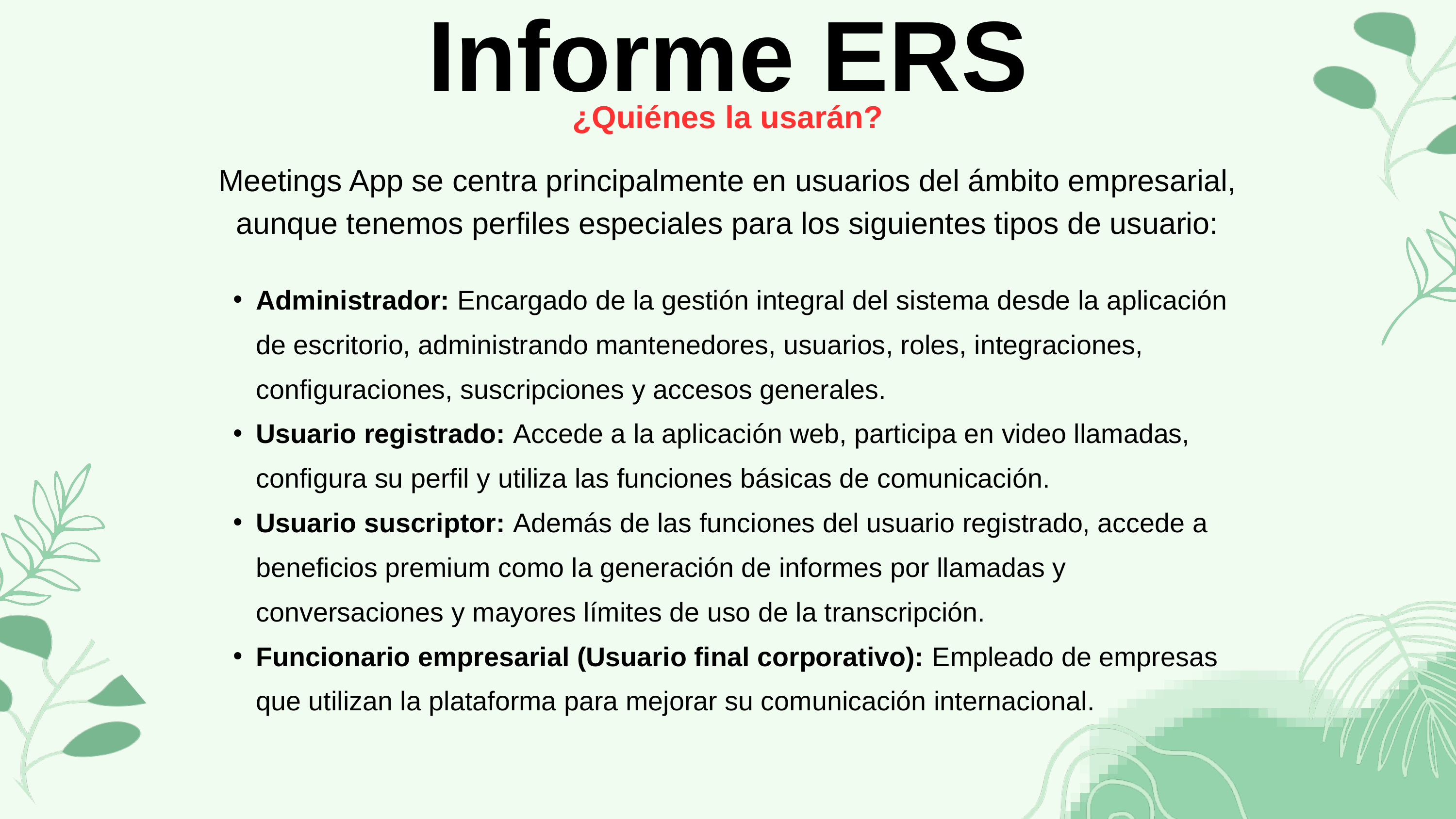

Informe ERS
¿Quiénes la usarán?
Meetings App se centra principalmente en usuarios del ámbito empresarial, aunque tenemos perfiles especiales para los siguientes tipos de usuario:

Administrador: Encargado de la gestión integral del sistema desde la aplicación de escritorio, administrando mantenedores, usuarios, roles, integraciones, configuraciones, suscripciones y accesos generales.
Usuario registrado: Accede a la aplicación web, participa en video llamadas, configura su perfil y utiliza las funciones básicas de comunicación.
Usuario suscriptor: Además de las funciones del usuario registrado, accede a beneficios premium como la generación de informes por llamadas y conversaciones y mayores límites de uso de la transcripción.
Funcionario empresarial (Usuario final corporativo): Empleado de empresas que utilizan la plataforma para mejorar su comunicación internacional.